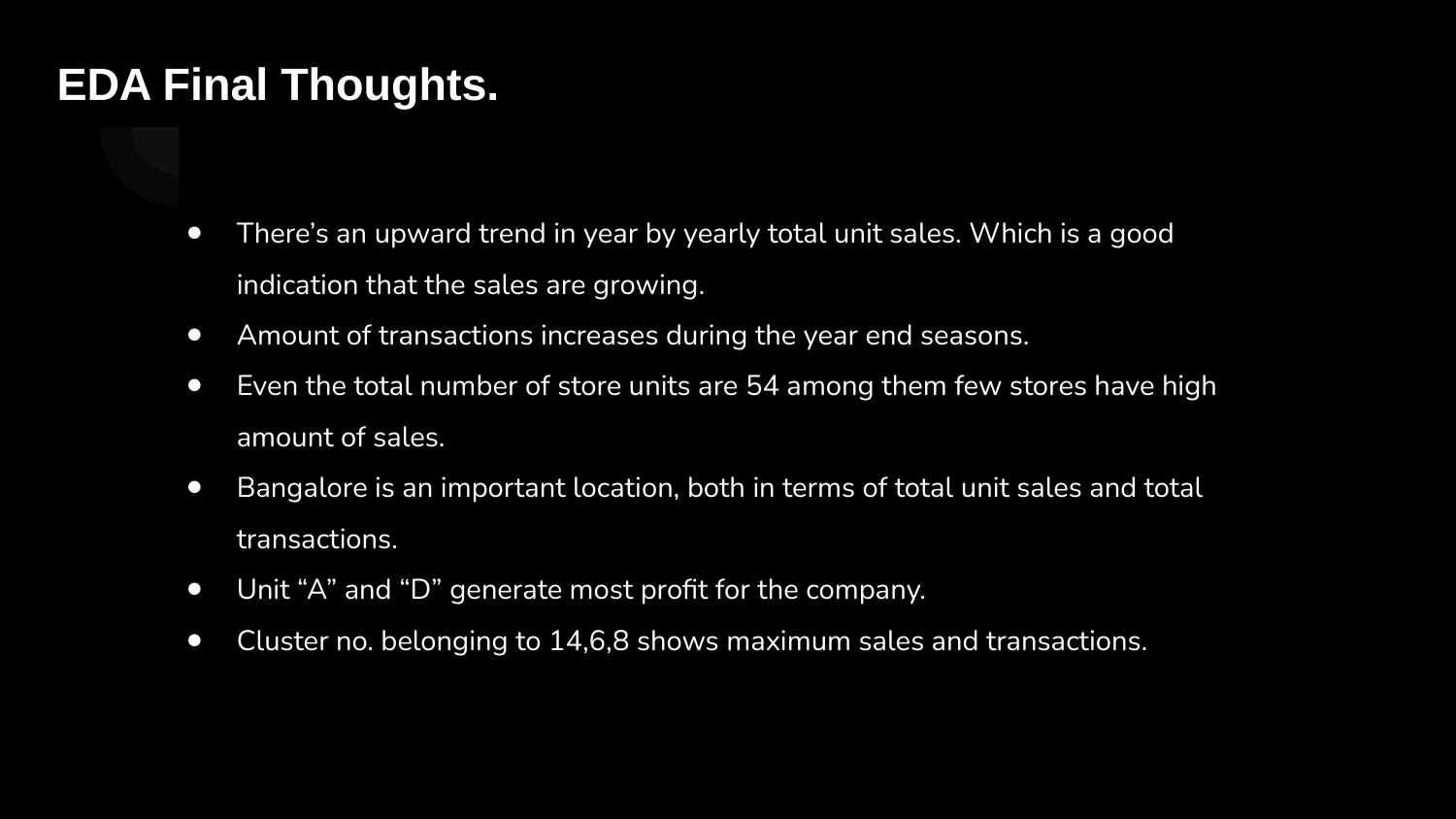

# EDA Final Thoughts.
There’s an upward trend in year by yearly total unit sales. Which is a good indication that the sales are growing.
Amount of transactions increases during the year end seasons.
Even the total number of store units are 54 among them few stores have high amount of sales.
Bangalore is an important location, both in terms of total unit sales and total transactions.
Unit “A” and “D” generate most profit for the company.
Cluster no. belonging to 14,6,8 shows maximum sales and transactions.